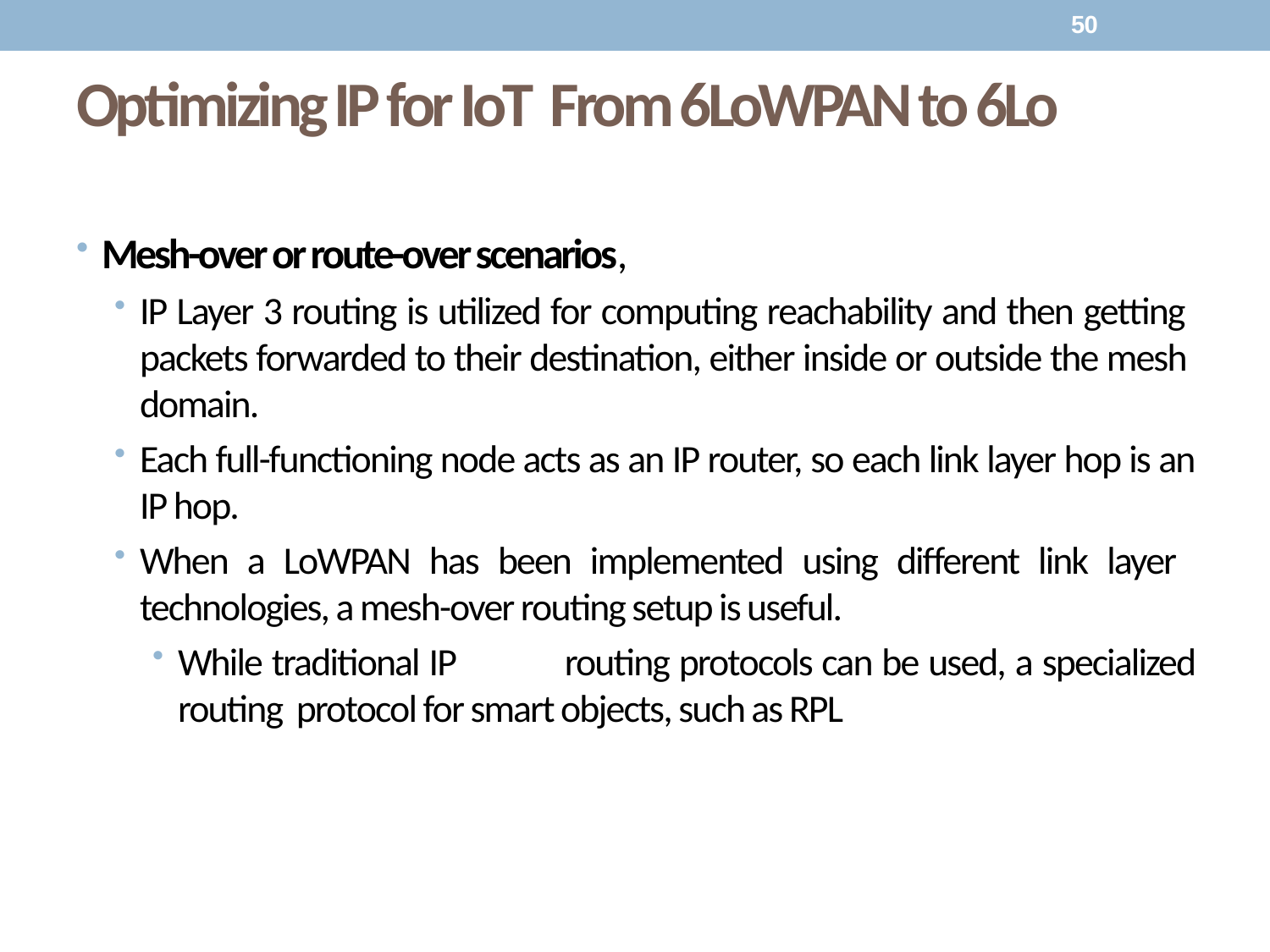

50
# Optimizing IP for IoT  From 6LoWPAN to 6Lo
Mesh-over or route-over scenarios,
IP Layer 3 routing is utilized for computing reachability and then getting  packets forwarded to their destination, either inside or outside the mesh  domain.
Each full-functioning node acts as an IP router, so each link layer hop is an IP hop.
When a LoWPAN has been implemented using different link layer  technologies, a mesh-over routing setup is useful.
While traditional IP	routing protocols	can be used, a specialized routing  protocol for smart objects, such as RPL